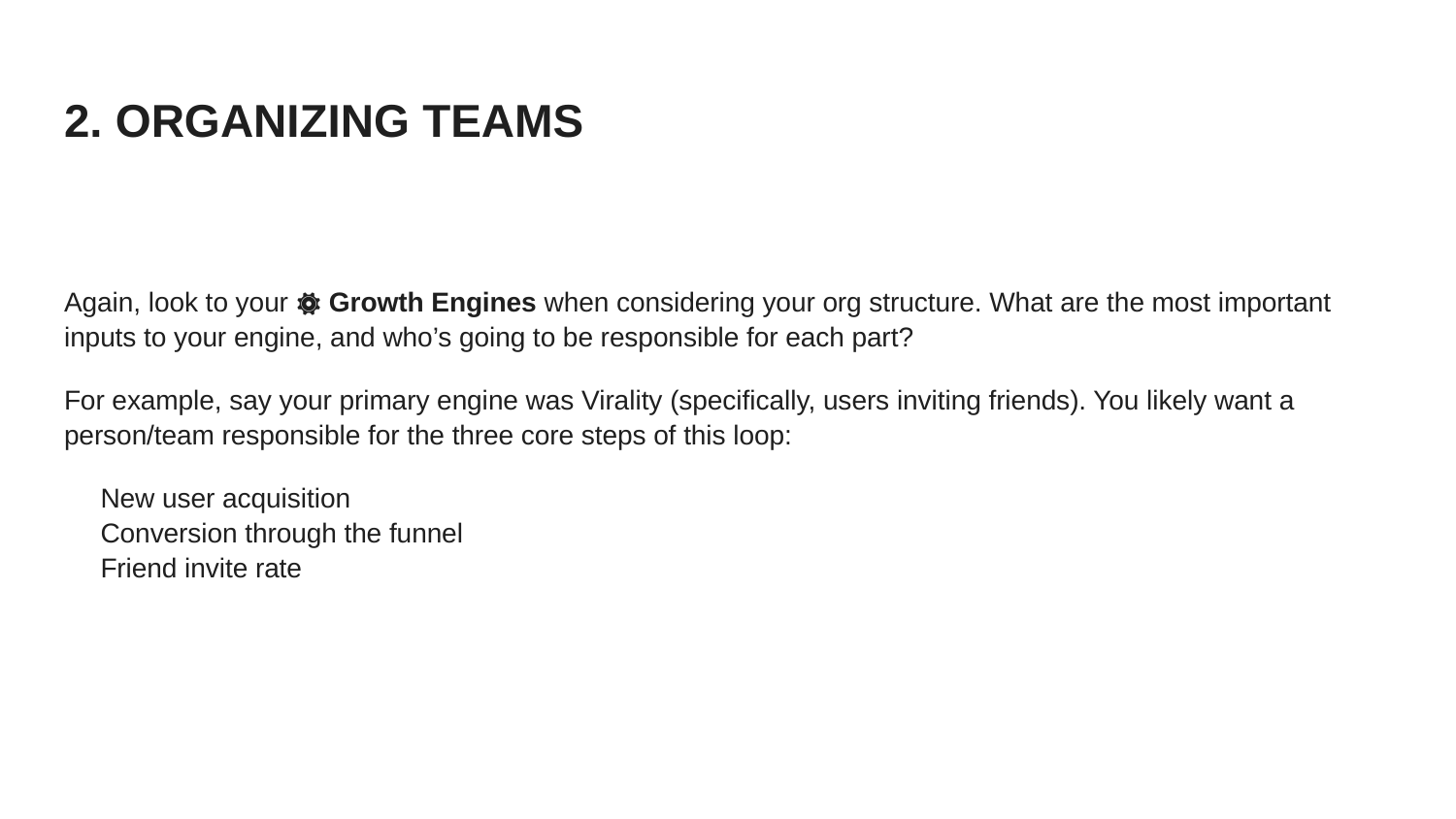

# 2. ORGANIZING TEAMS
Again, look to your ⚙️ Growth Engines when considering your org structure. What are the most important inputs to your engine, and who’s going to be responsible for each part?
For example, say your primary engine was Virality (specifically, users inviting friends). You likely want a person/team responsible for the three core steps of this loop:
New user acquisition
Conversion through the funnel
Friend invite rate